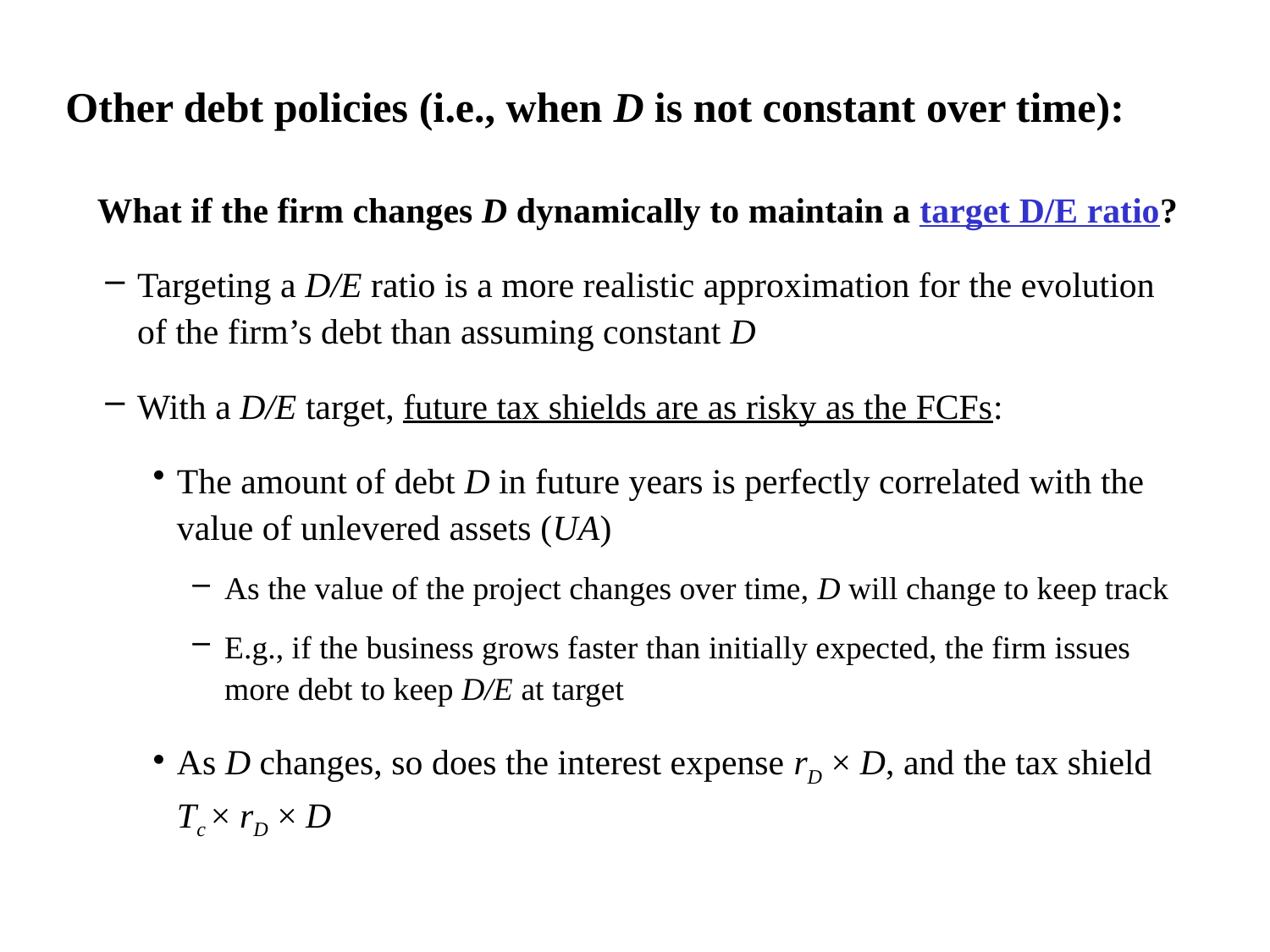

Other debt policies (i.e., when D is not constant over time):

What if the firm changes D dynamically to maintain a target D/E ratio?
Targeting a D/E ratio is a more realistic approximation for the evolution of the firm’s debt than assuming constant D
With a D/E target, future tax shields are as risky as the FCFs:
The amount of debt D in future years is perfectly correlated with the value of unlevered assets (UA)
As the value of the project changes over time, D will change to keep track
E.g., if the business grows faster than initially expected, the firm issues more debt to keep D/E at target
As D changes, so does the interest expense rD × D, and the tax shield Tc × rD × D